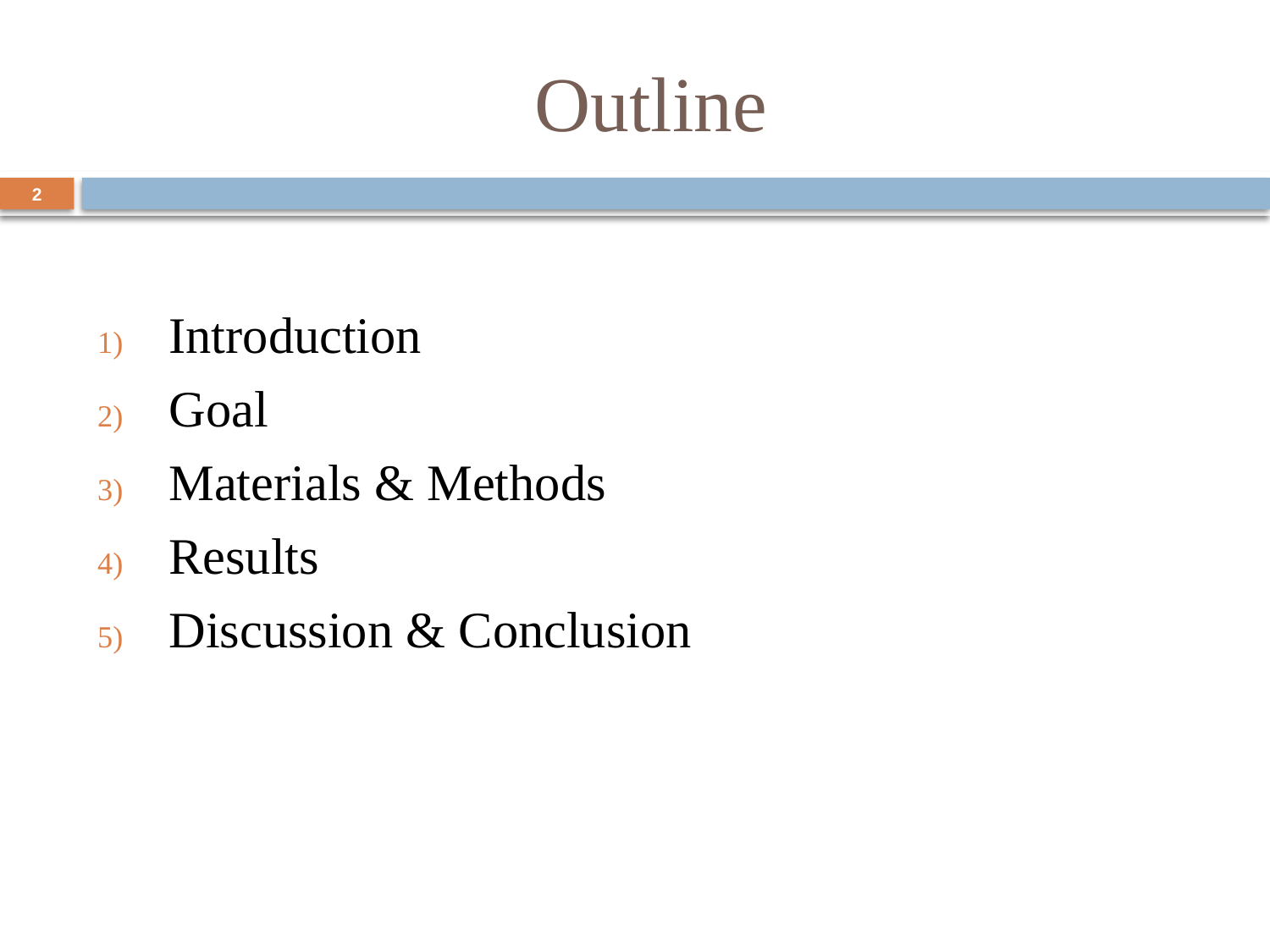

# Outline
2

Introduction
Goal
Materials & Methods
Results
Discussion & Conclusion